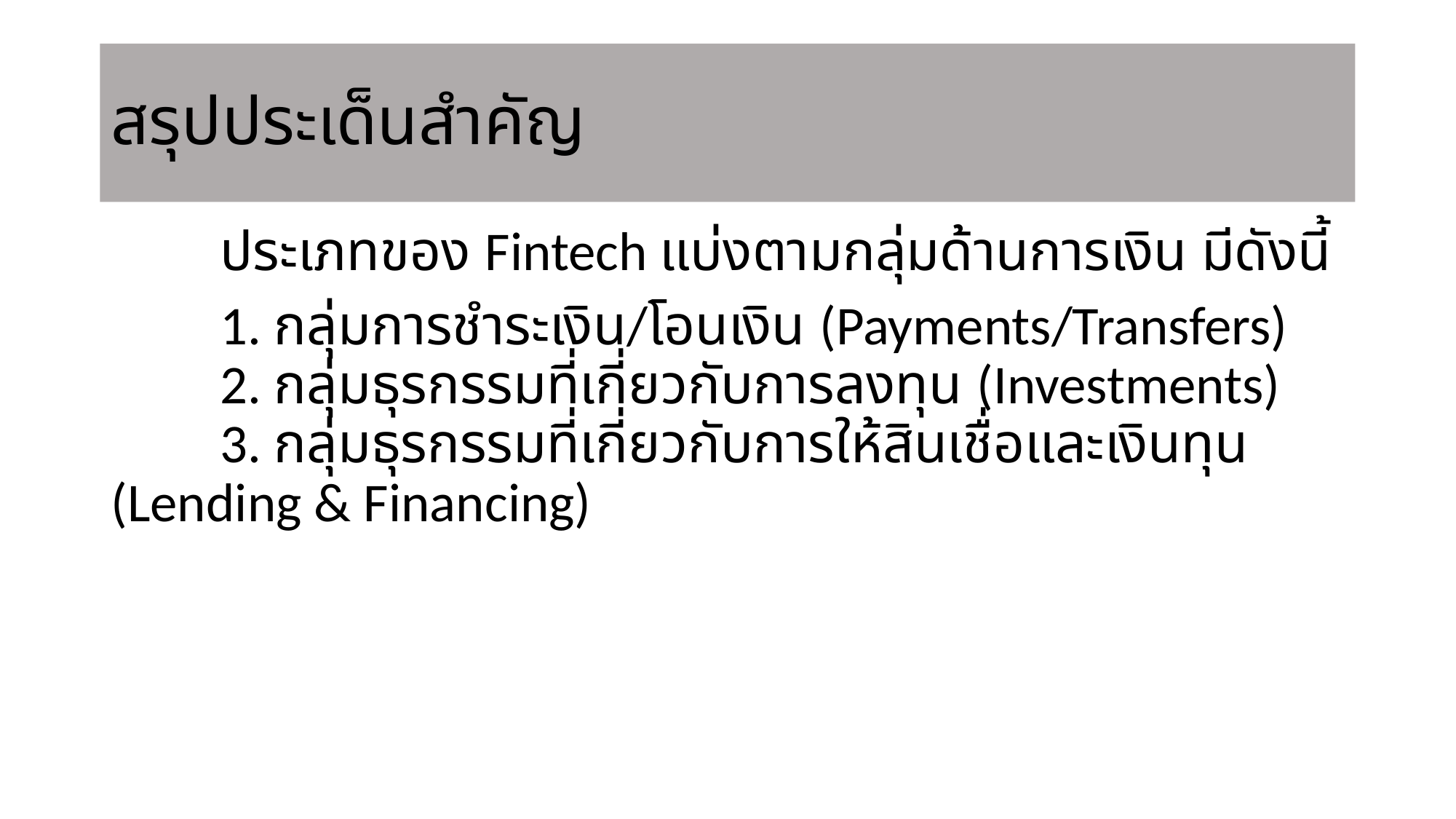

# สรุปประเด็นสำคัญ
	ประเภทของ Fintech แบ่งตามกลุ่มด้านการเงิน มีดังนี้
	1. กลุ่มการชำระเงิน/โอนเงิน (Payments/Transfers)
	2. กลุ่มธุรกรรมที่เกี่ยวกับการลงทุน (Investments)
	3. กลุ่มธุรกรรมที่เกี่ยวกับการให้สินเชื่อและเงินทุน (Lending & Financing)